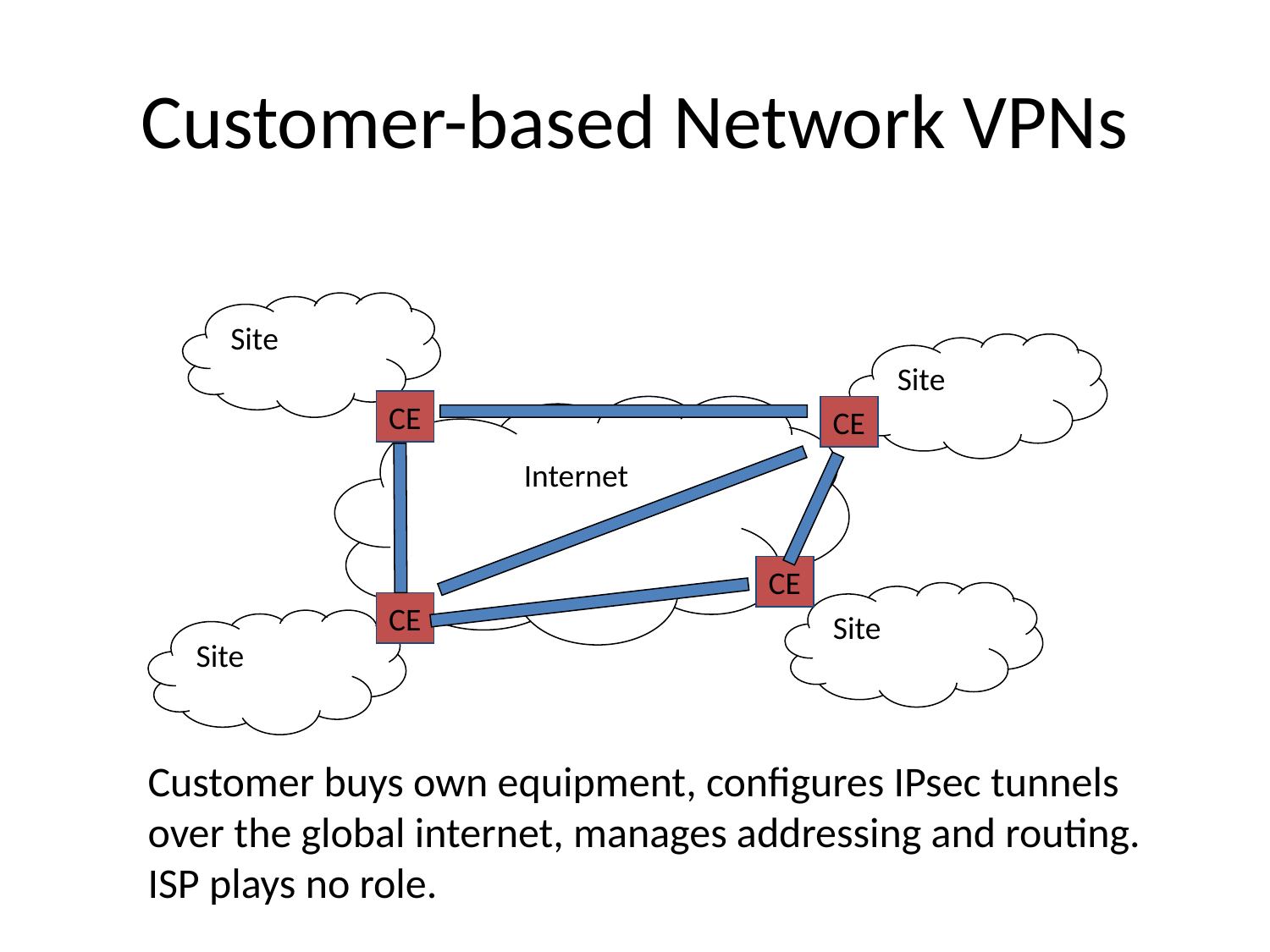

# Customer-based Network VPNs
Site
Site
CE

CE

Internet

CE
Site
CE

Site
Customer buys own equipment, configures IPsec tunnels over the global internet, manages addressing and routing.  ISP plays no role.